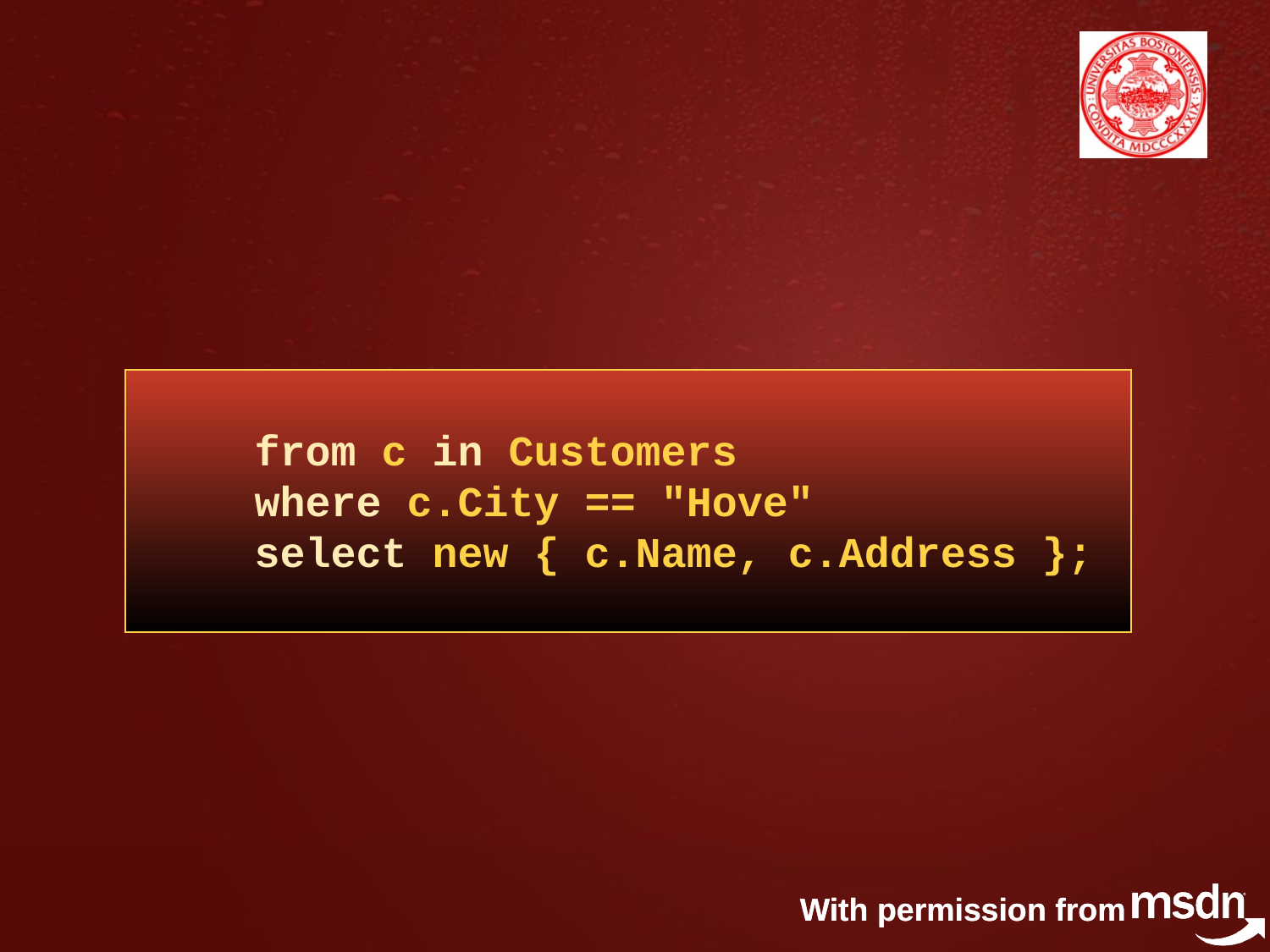

from c in Customers
	where c.City == "Hove"
	select new { c.Name, c.Address };